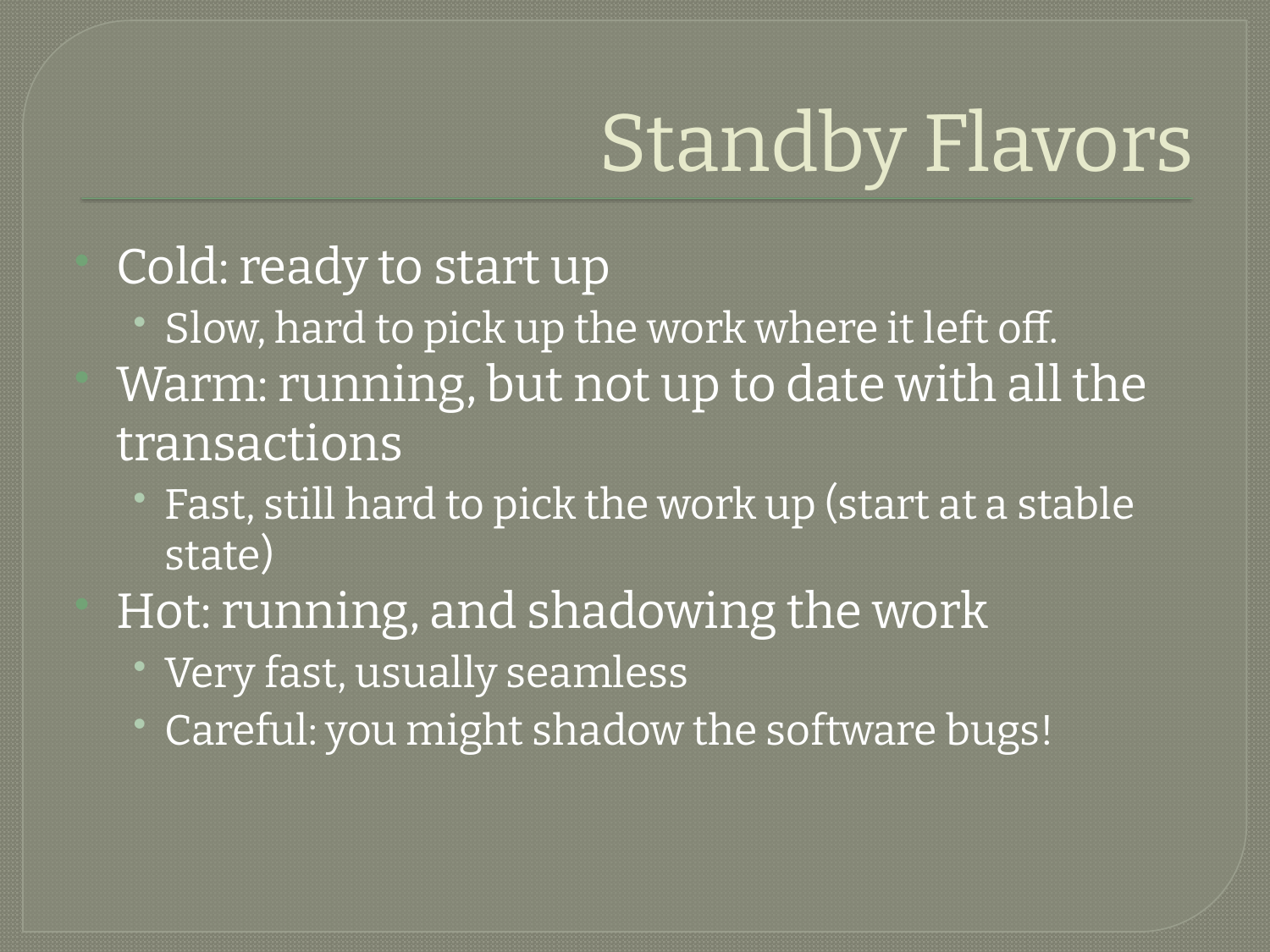

# Standby Flavors
Cold: ready to start up
Slow, hard to pick up the work where it left off.
Warm: running, but not up to date with all the transactions
Fast, still hard to pick the work up (start at a stable state)
Hot: running, and shadowing the work
Very fast, usually seamless
Careful: you might shadow the software bugs!